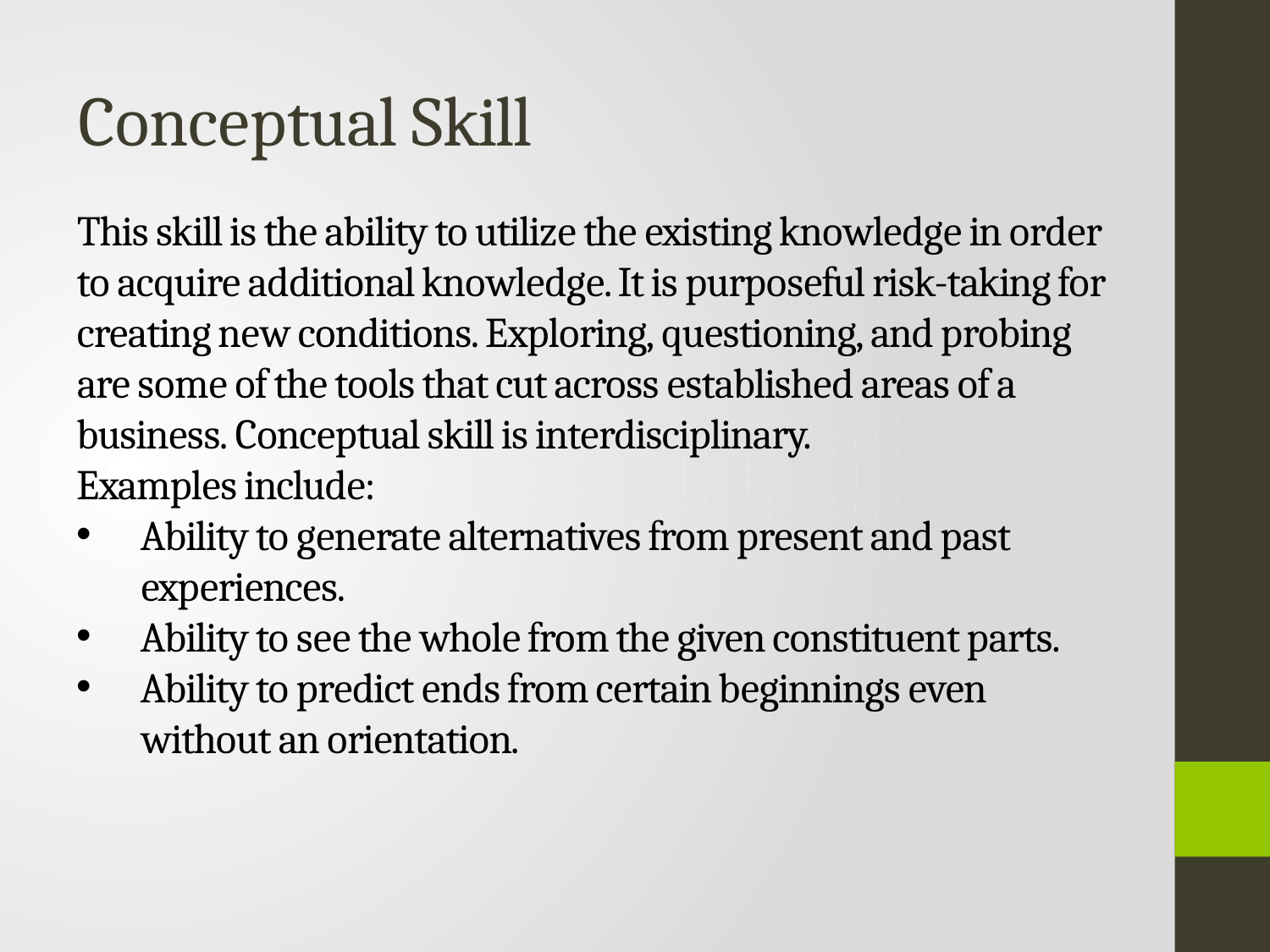

# Conceptual Skill
This skill is the ability to utilize the existing knowledge in order to acquire additional knowledge. It is purposeful risk-taking for creating new conditions. Exploring, questioning, and probing are some of the tools that cut across established areas of a business. Conceptual skill is interdisciplinary.
Examples include:
Ability to generate alternatives from present and past experiences.
Ability to see the whole from the given constituent parts.
Ability to predict ends from certain beginnings even without an orientation.